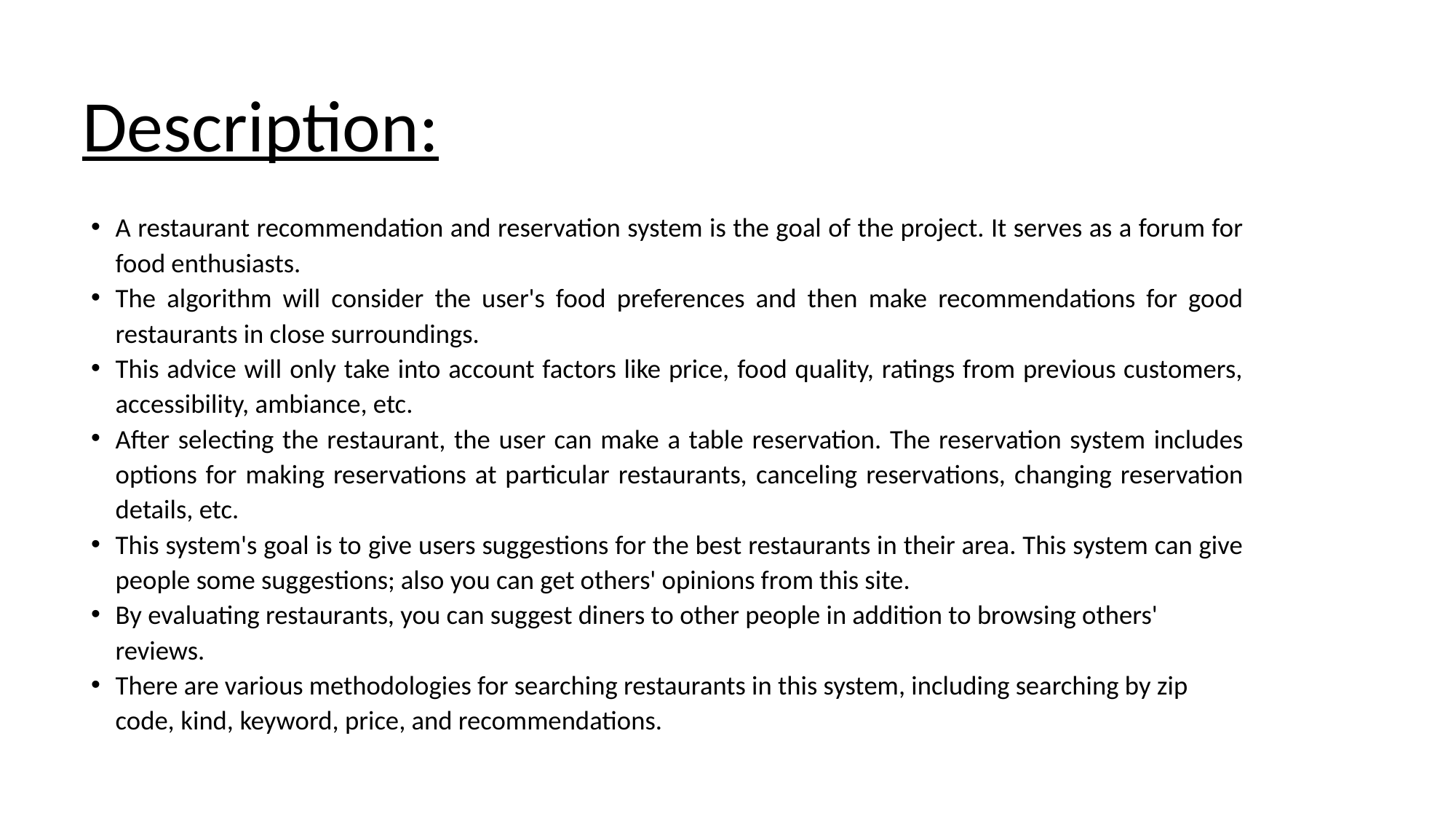

Description:
A restaurant recommendation and reservation system is the goal of the project. It serves as a forum for food enthusiasts.
The algorithm will consider the user's food preferences and then make recommendations for good restaurants in close surroundings.
This advice will only take into account factors like price, food quality, ratings from previous customers, accessibility, ambiance, etc.
After selecting the restaurant, the user can make a table reservation. The reservation system includes options for making reservations at particular restaurants, canceling reservations, changing reservation details, etc.
This system's goal is to give users suggestions for the best restaurants in their area. This system can give people some suggestions; also you can get others' opinions from this site.
By evaluating restaurants, you can suggest diners to other people in addition to browsing others' reviews.
There are various methodologies for searching restaurants in this system, including searching by zip code, kind, keyword, price, and recommendations.